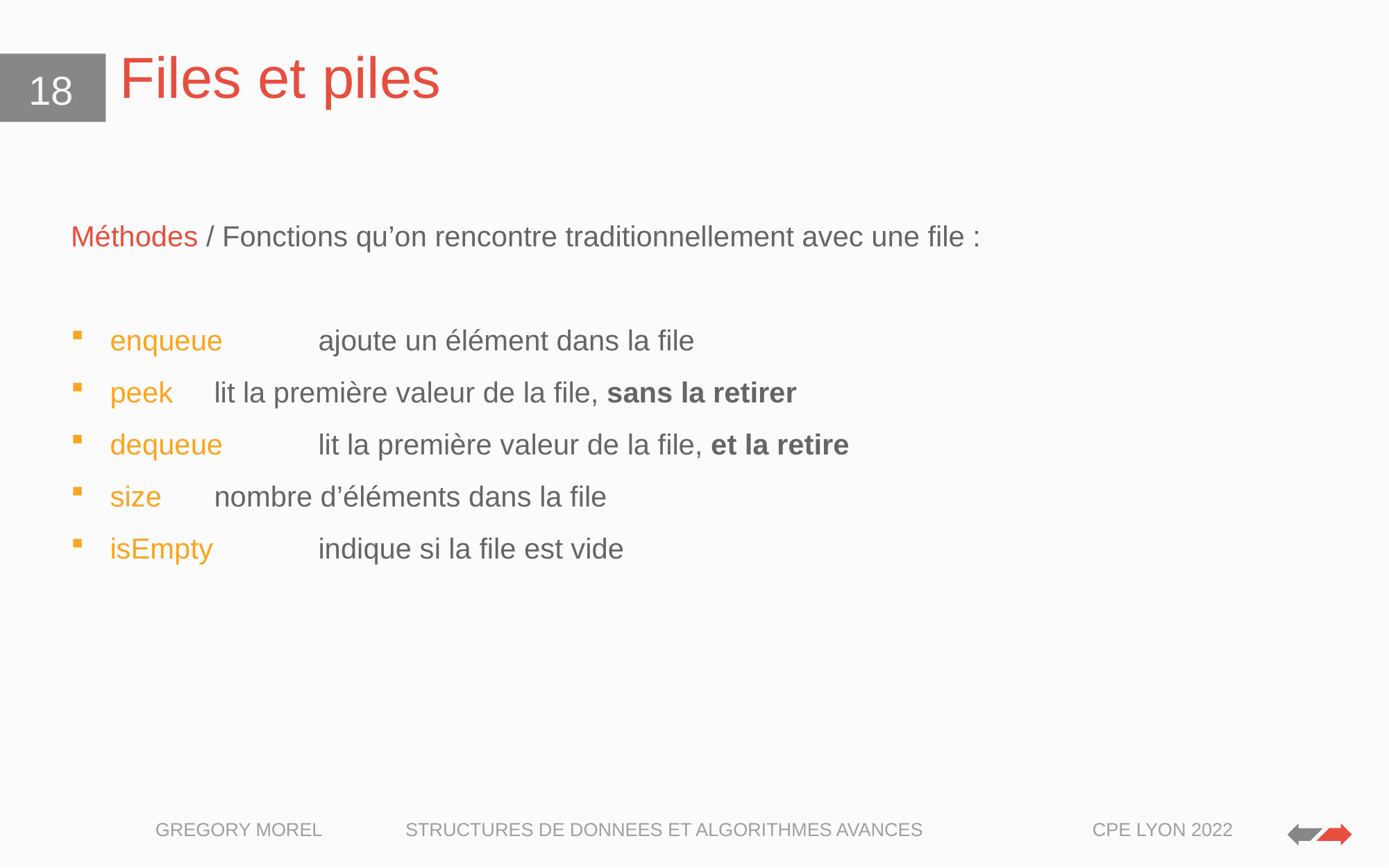

# Files et piles
18
Méthodes / Fonctions qu’on rencontre traditionnellement avec une file :

enqueue 	ajoute un élément dans la file
peek	lit la première valeur de la file, sans la retirer
dequeue 	lit la première valeur de la file, et la retire
size 	nombre d’éléments dans la file
isEmpty 	indique si la file est vide